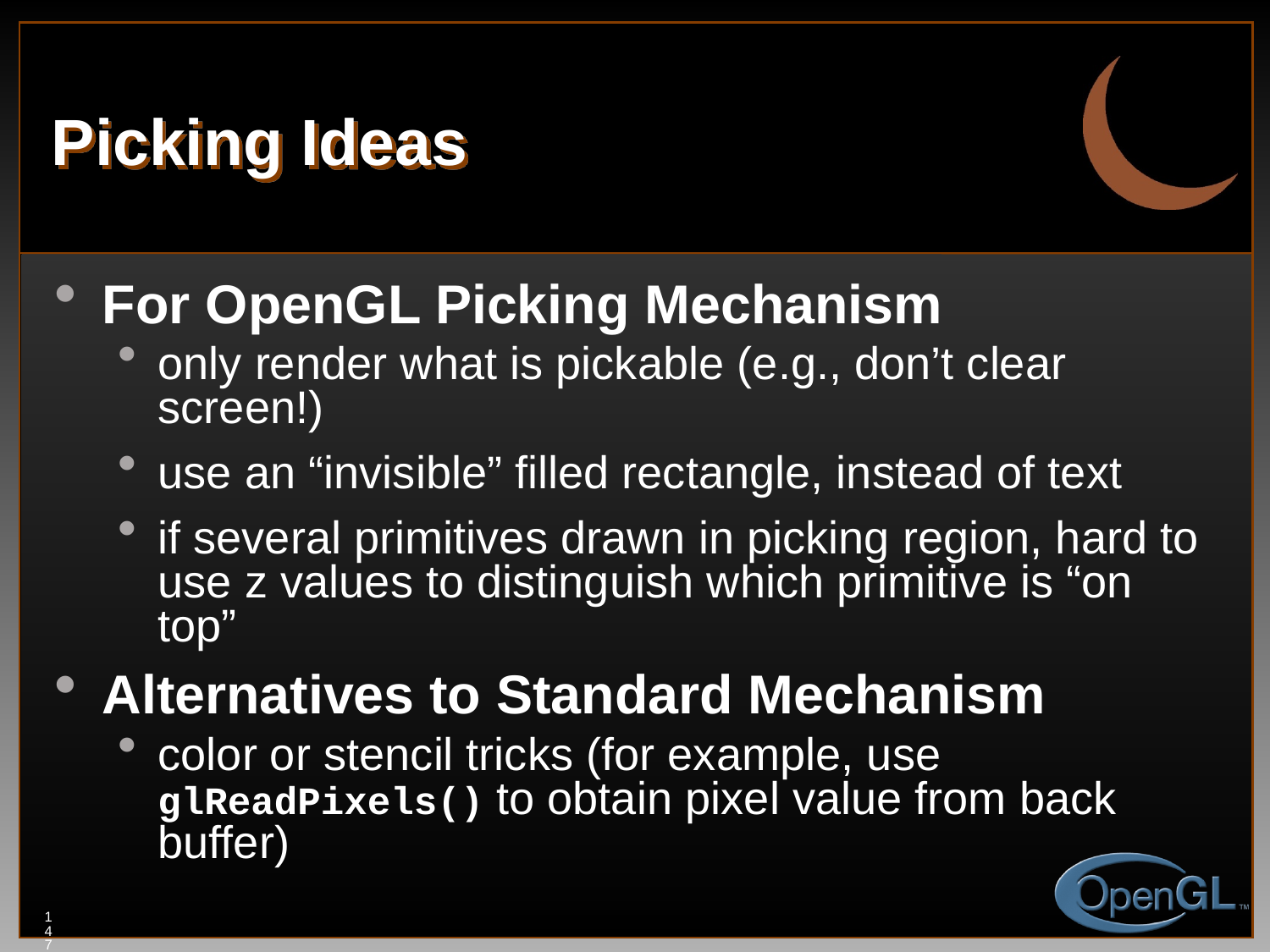

# Picking Ideas
For OpenGL Picking Mechanism
only render what is pickable (e.g., don’t clear screen!)
use an “invisible” filled rectangle, instead of text
if several primitives drawn in picking region, hard to use z values to distinguish which primitive is “on top”
Alternatives to Standard Mechanism
color or stencil tricks (for example, use glReadPixels() to obtain pixel value from back buffer)
147